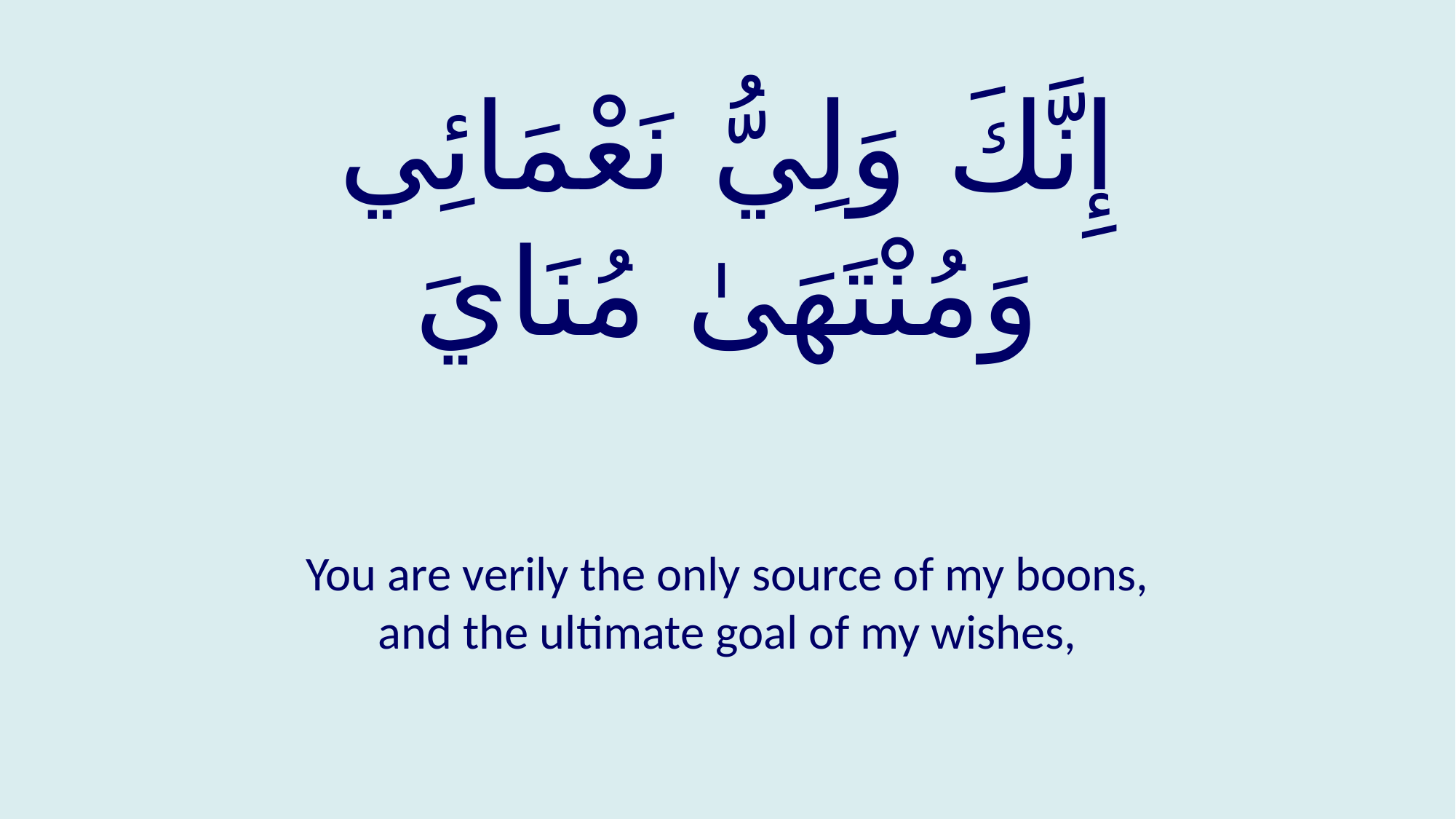

# إِنَّكَ وَلِيُّ نَعْمَائِي وَمُنْتَهَىٰ مُنَايَ
You are verily the only source of my boons, and the ultimate goal of my wishes,